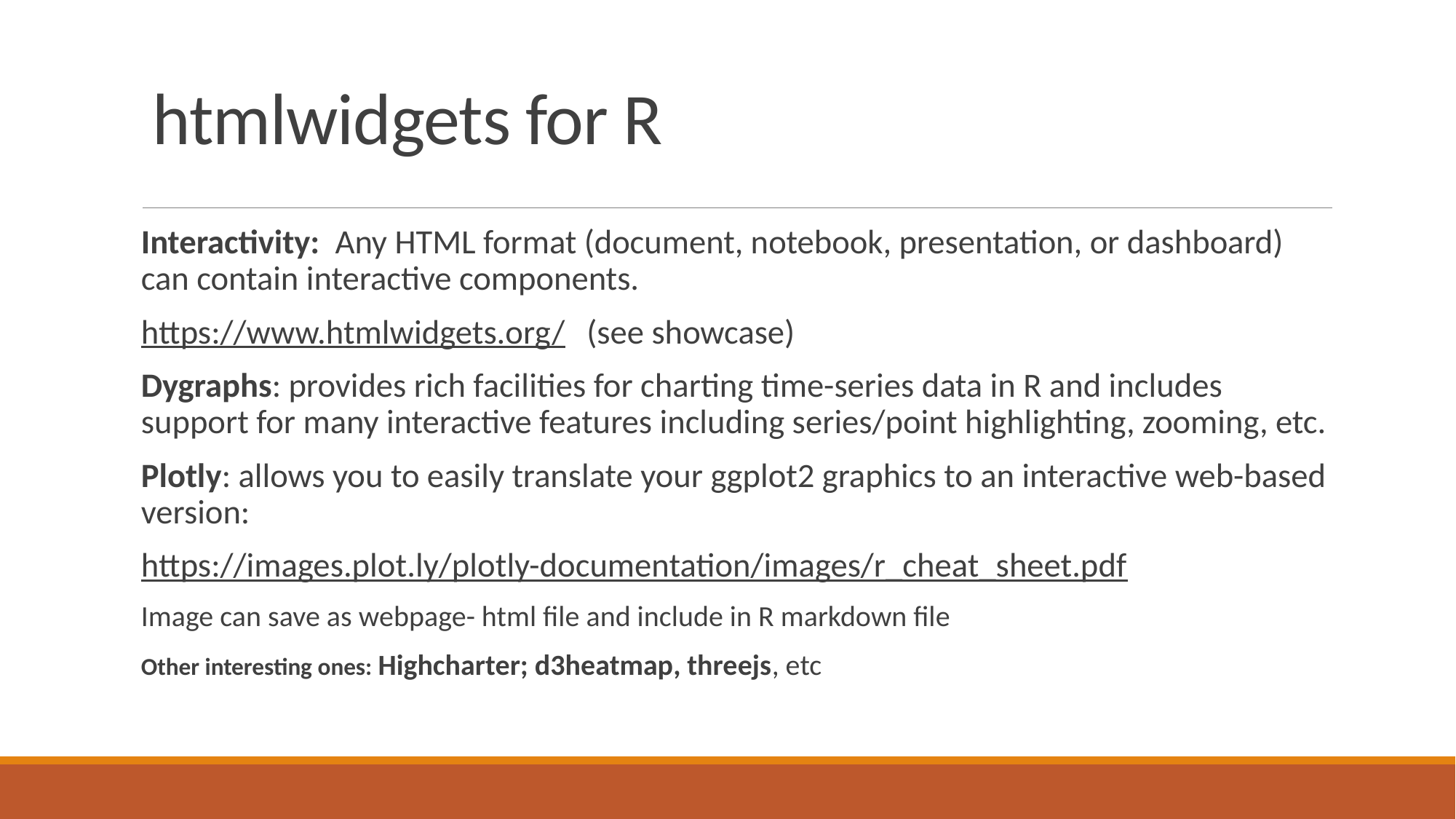

# htmlwidgets for R
Interactivity:  Any HTML format (document, notebook, presentation, or dashboard) can contain interactive components.
https://www.htmlwidgets.org/   (see showcase)
Dygraphs: provides rich facilities for charting time-series data in R and includes support for many interactive features including series/point highlighting, zooming, etc.
Plotly: allows you to easily translate your ggplot2 graphics to an interactive web-based version:
https://images.plot.ly/plotly-documentation/images/r_cheat_sheet.pdf
Image can save as webpage- html file and include in R markdown file
Other interesting ones: Highcharter; d3heatmap, threejs, etc